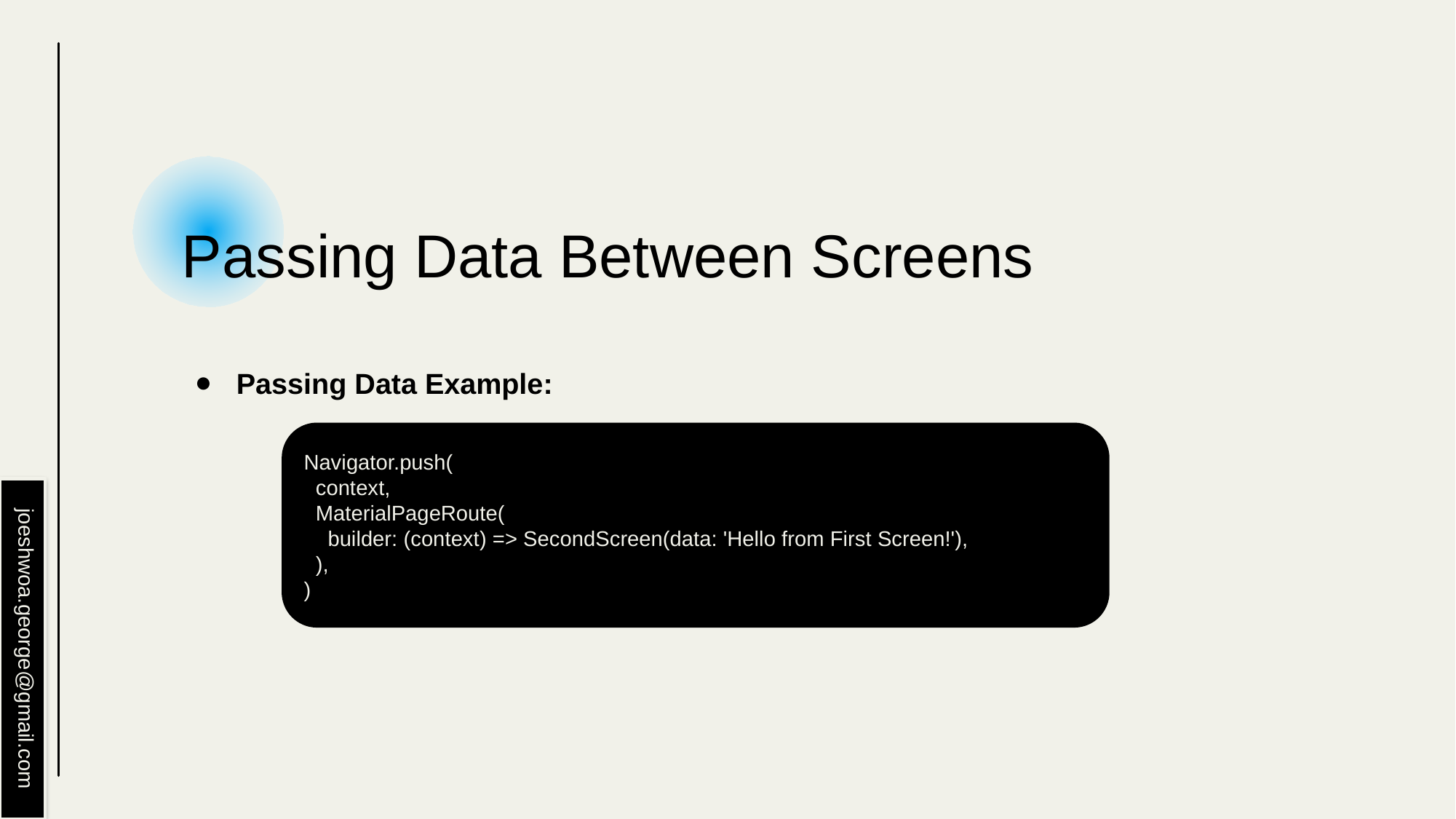

# Passing Data Between Screens
Passing Data Example:
Navigator.push(
  context,
  MaterialPageRoute(
    builder: (context) => SecondScreen(data: 'Hello from First Screen!'),
  ),
)
joeshwoa.george@gmail.com